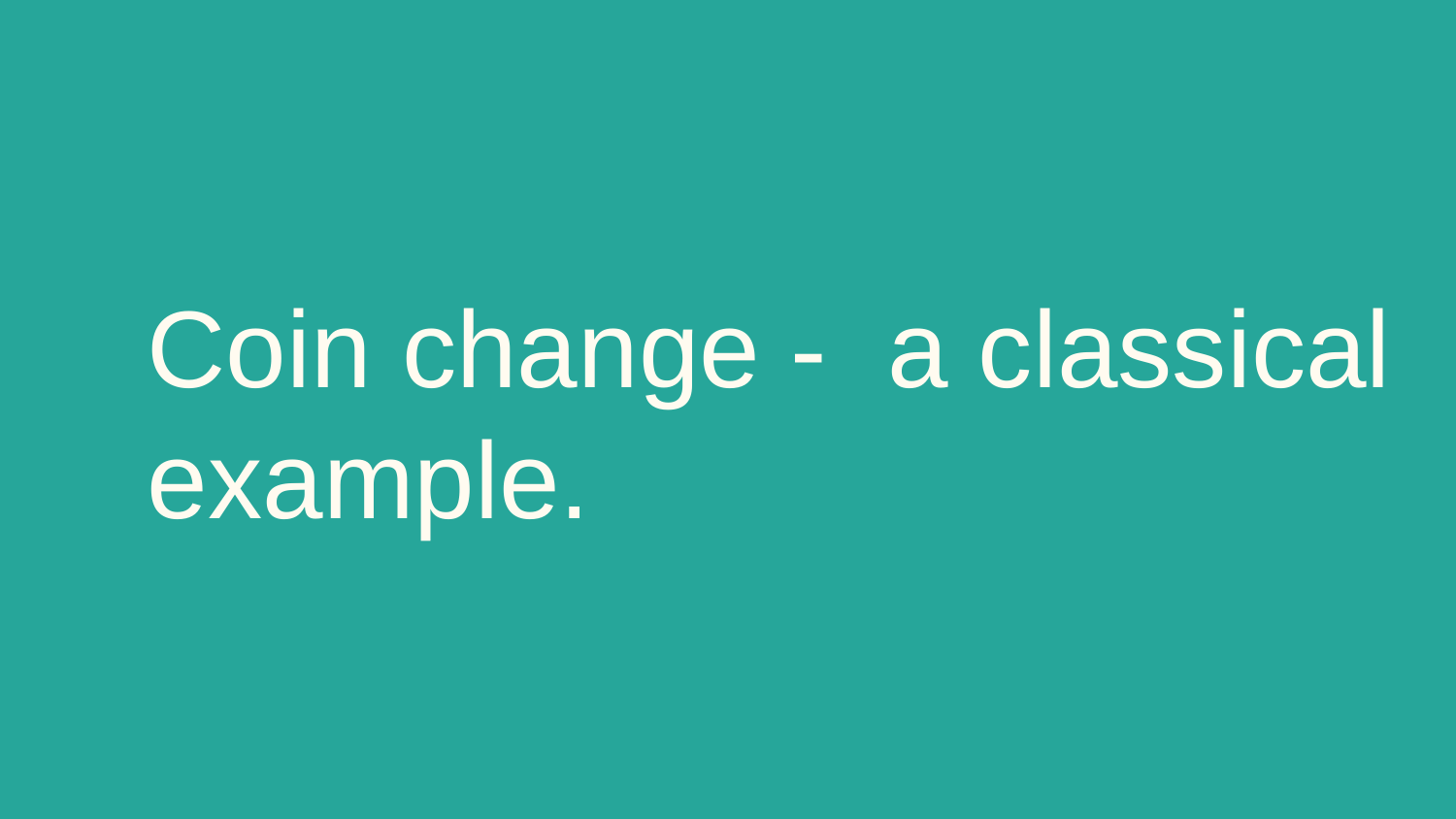

# Coin change -  a classical example.